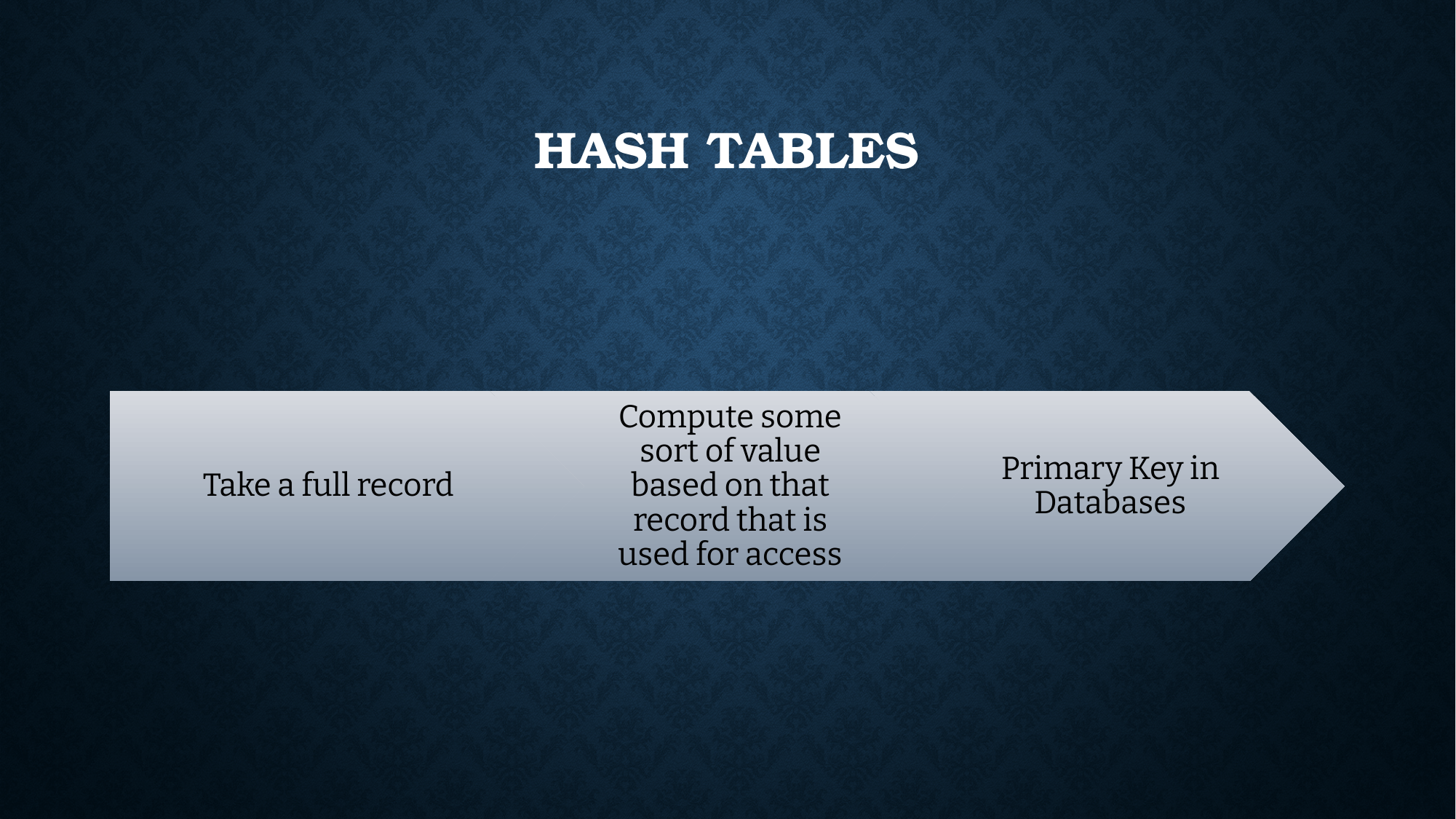

# Hash tables
Take a full record
Compute some sort of value based on that record that is used for access
Primary Key in Databases